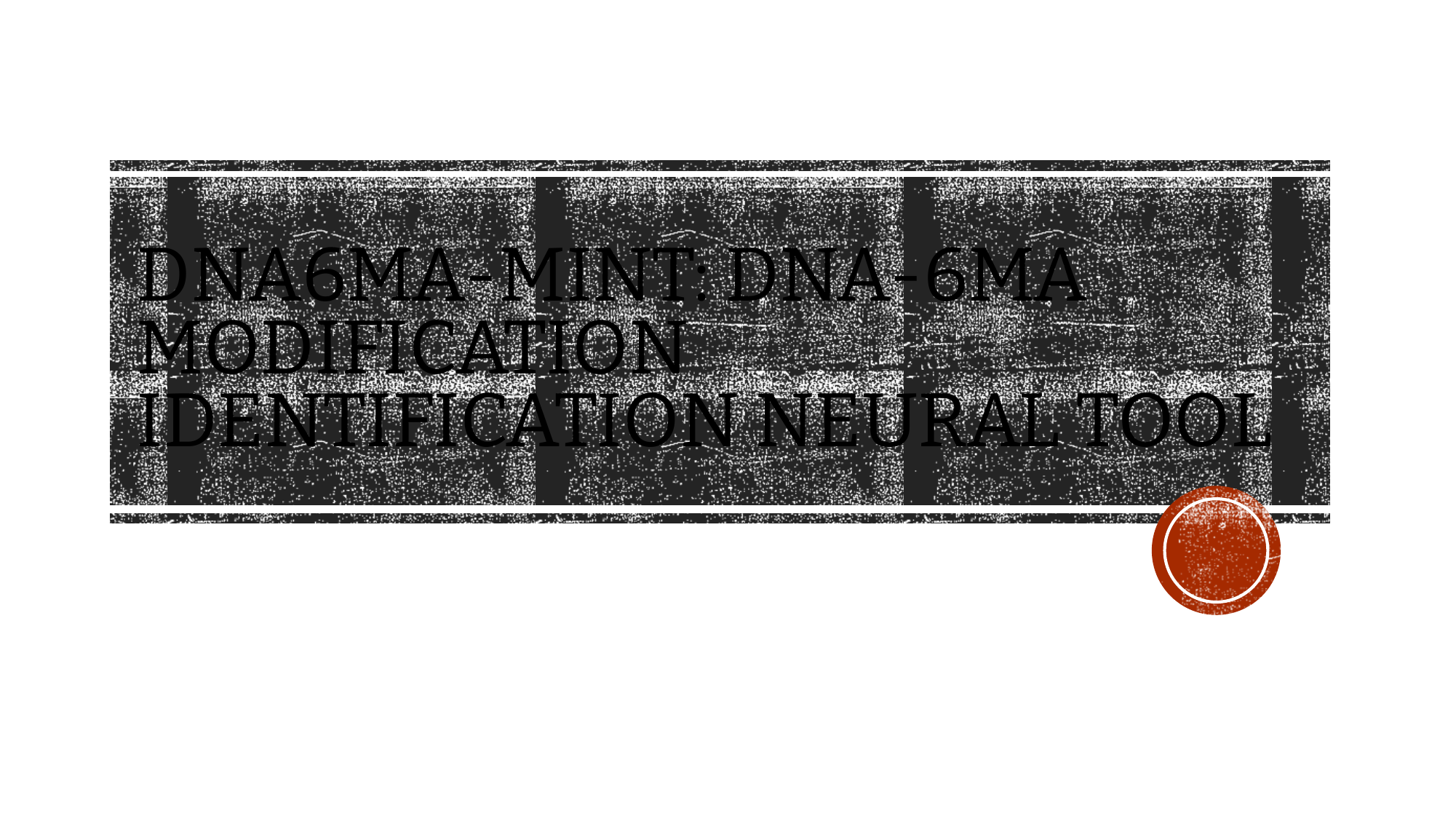

# DNA6mA-MINT: DNA-6mA Modification Identification Neural Tool